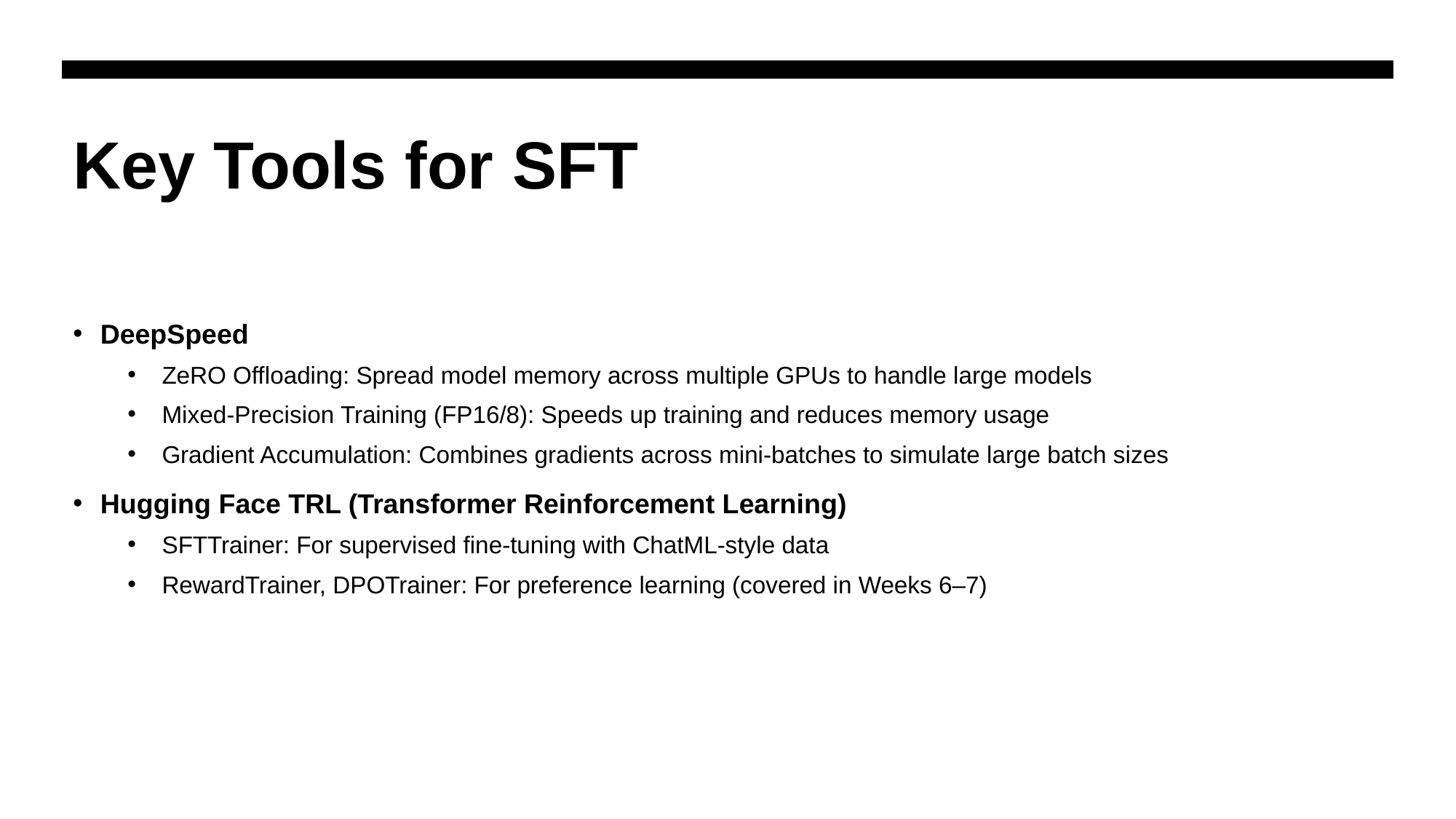

# Key Tools for SFT
DeepSpeed
ZeRO Offloading: Spread model memory across multiple GPUs to handle large models
Mixed-Precision Training (FP16/8): Speeds up training and reduces memory usage
Gradient Accumulation: Combines gradients across mini-batches to simulate large batch sizes
Hugging Face TRL (Transformer Reinforcement Learning)
SFTTrainer: For supervised fine-tuning with ChatML-style data
RewardTrainer, DPOTrainer: For preference learning (covered in Weeks 6–7)